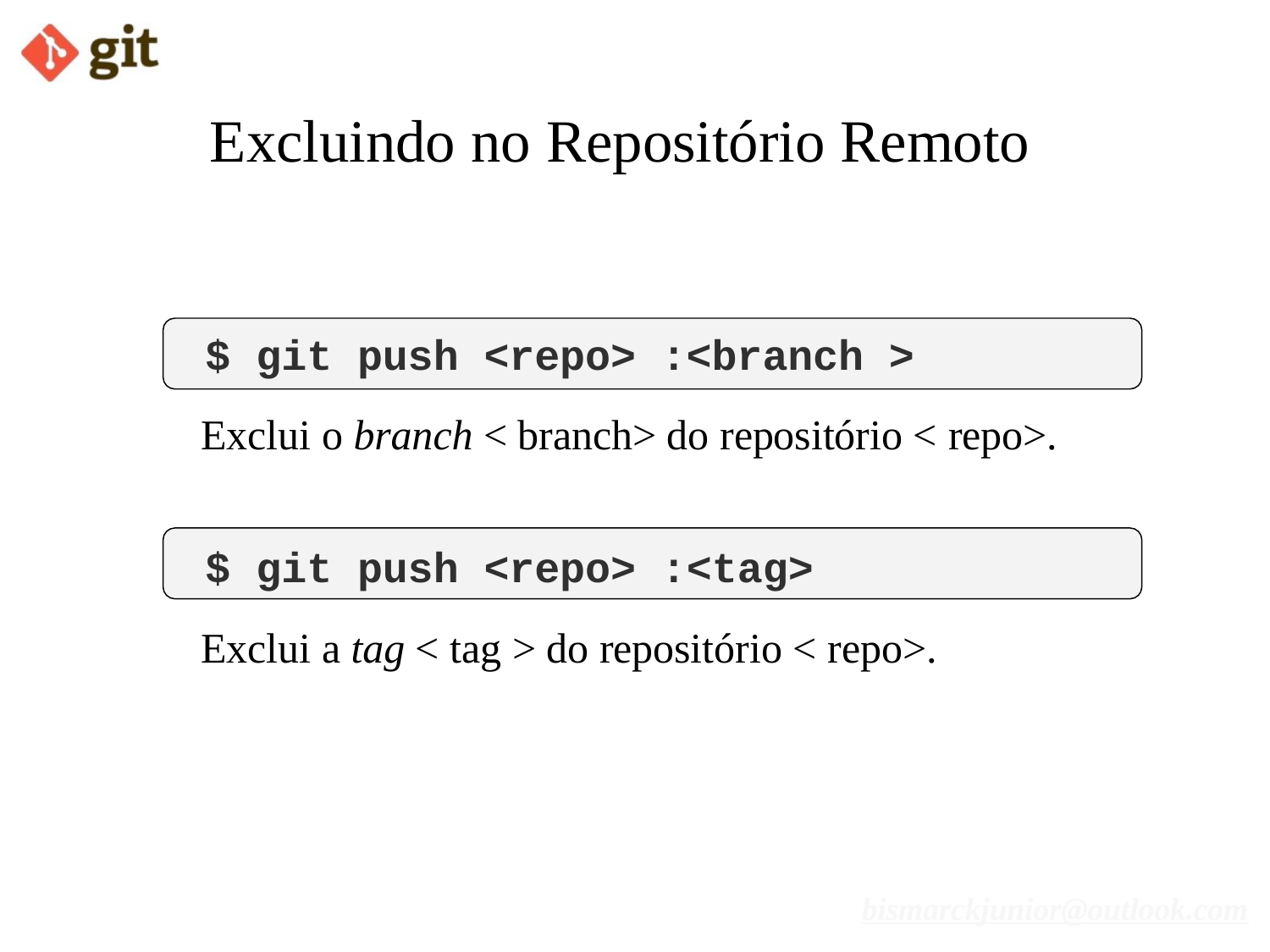

# Excluindo no Repositório Remoto
$ git push <repo> :<branch >
Exclui o branch < branch> do repositório < repo>.

$ git push <repo> :<tag>
Exclui a tag < tag > do repositório < repo>.

bismarckjunior@outlook.com